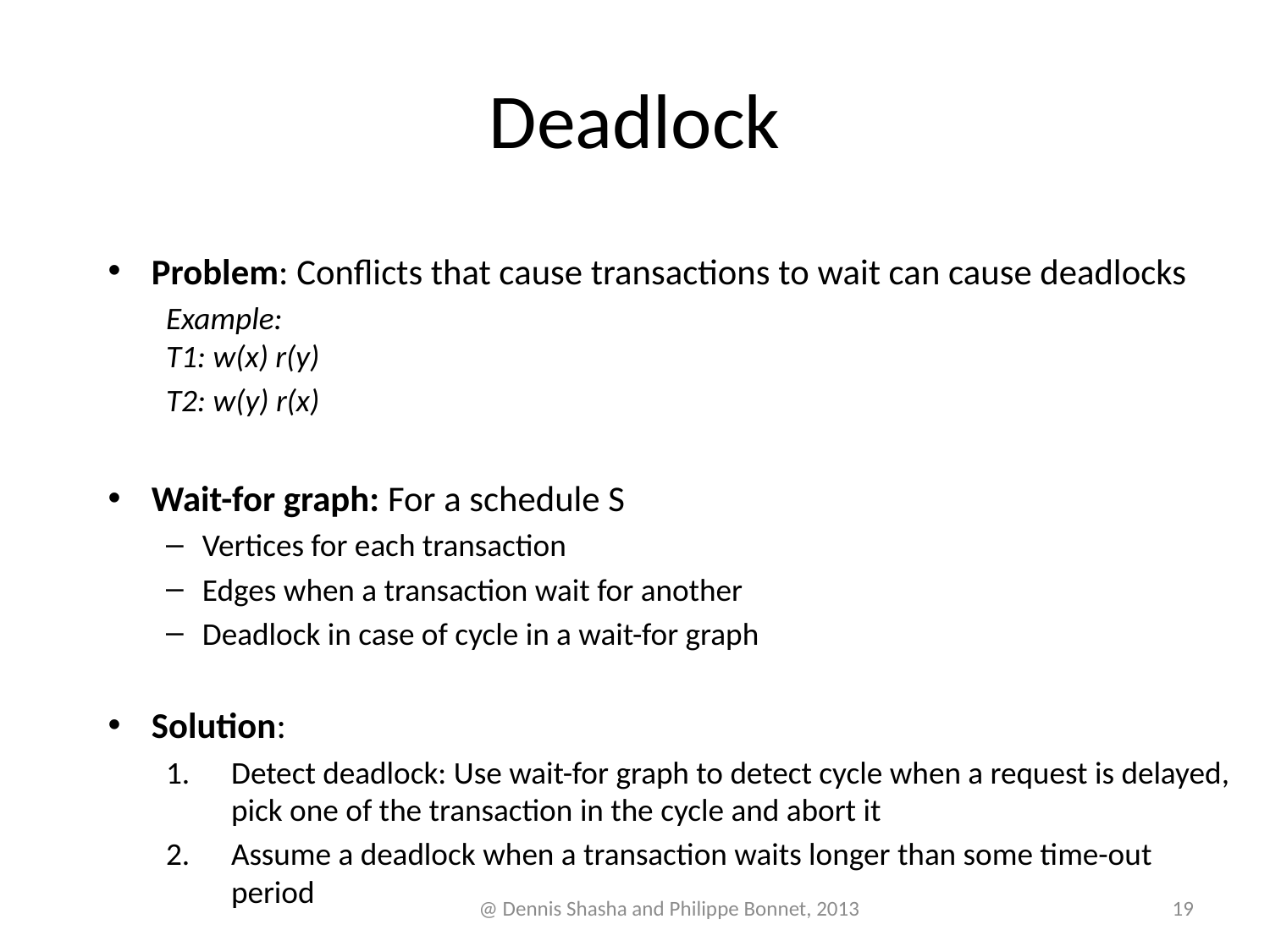

# Deadlock
Problem: Conflicts that cause transactions to wait can cause deadlocks
Example:
	T1: w(x) r(y)
	T2: w(y) r(x)

Wait-for graph: For a schedule S
Vertices for each transaction
Edges when a transaction wait for another
Deadlock in case of cycle in a wait-for graph

Solution:
Detect deadlock: Use wait-for graph to detect cycle when a request is delayed, pick one of the transaction in the cycle and abort it
Assume a deadlock when a transaction waits longer than some time-out period

@ Dennis Shasha and Philippe Bonnet, 2013
19